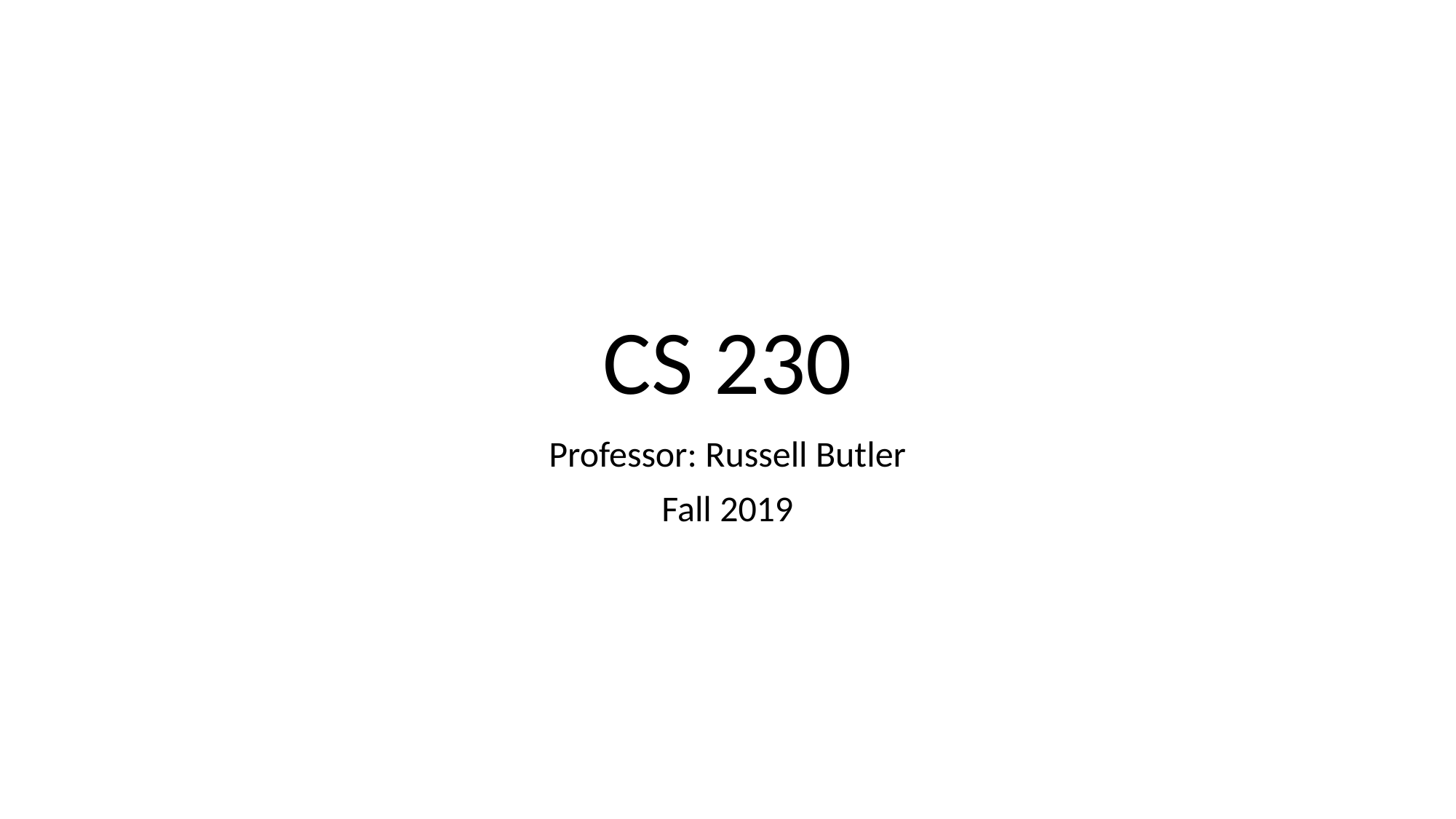

# CS 230
Professor: Russell Butler
Fall 2019